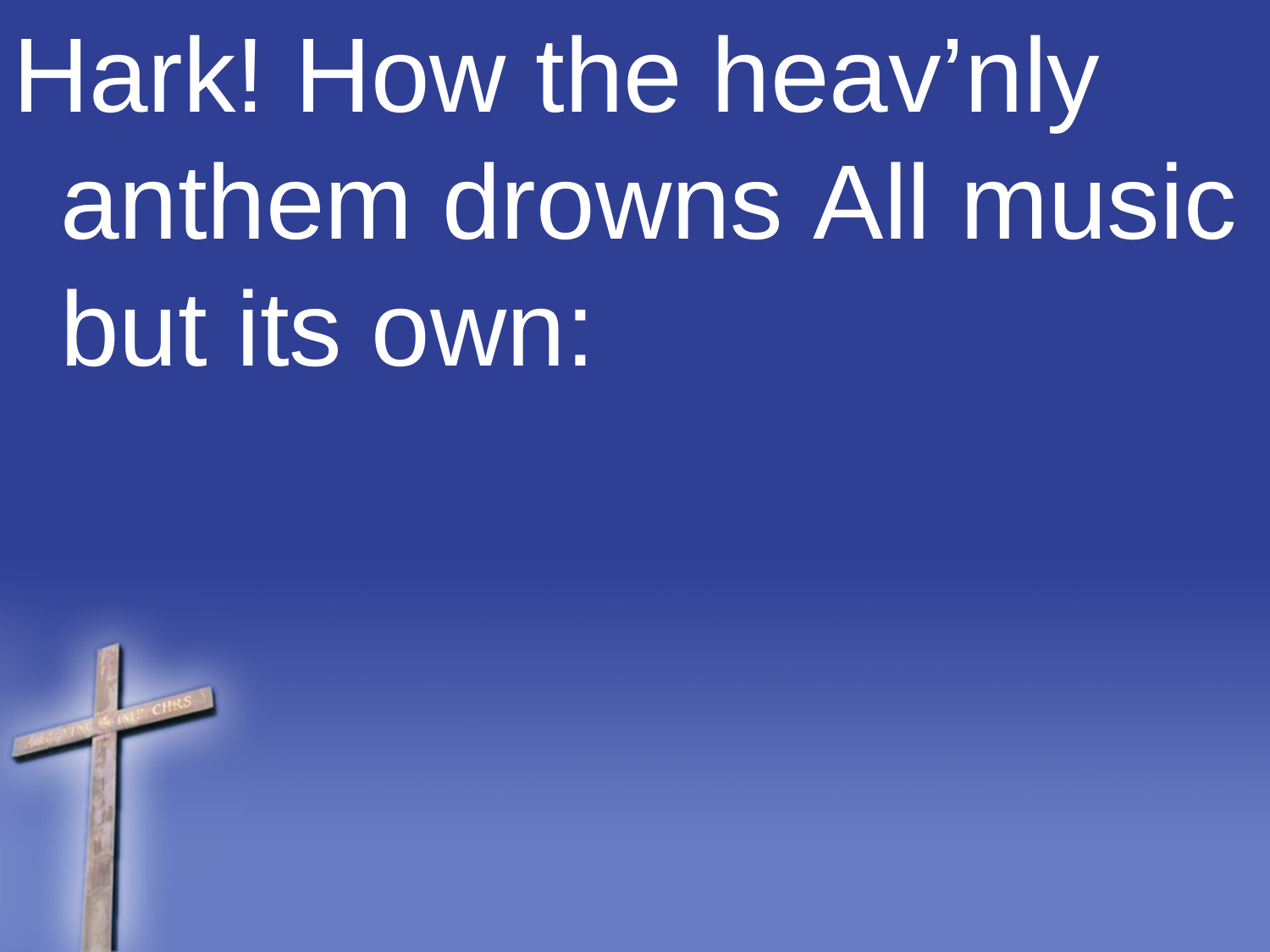

Hark! How the heav’nly anthem drowns All music but its own: